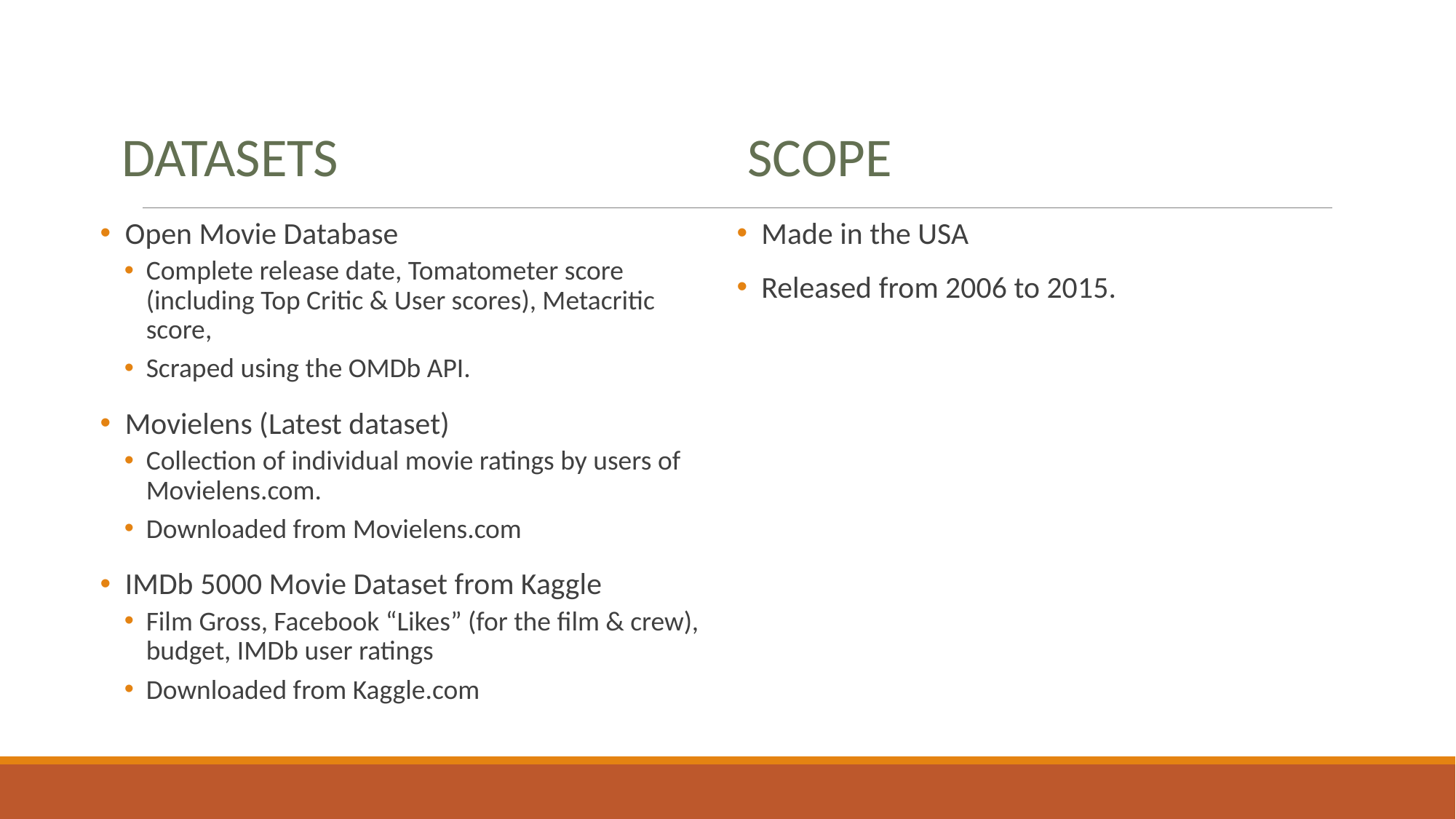

Datasets
Scope
  Open Movie Database
Complete release date, Tomatometer score (including Top Critic & User scores), Metacritic score,
Scraped using the OMDb API.
  Movielens (Latest dataset)
Collection of individual movie ratings by users of Movielens.com.
Downloaded from Movielens.com
  IMDb 5000 Movie Dataset from Kaggle
Film Gross, Facebook “Likes” (for the film & crew), budget, IMDb user ratings
Downloaded from Kaggle.com
  Made in the USA
  Released from 2006 to 2015.